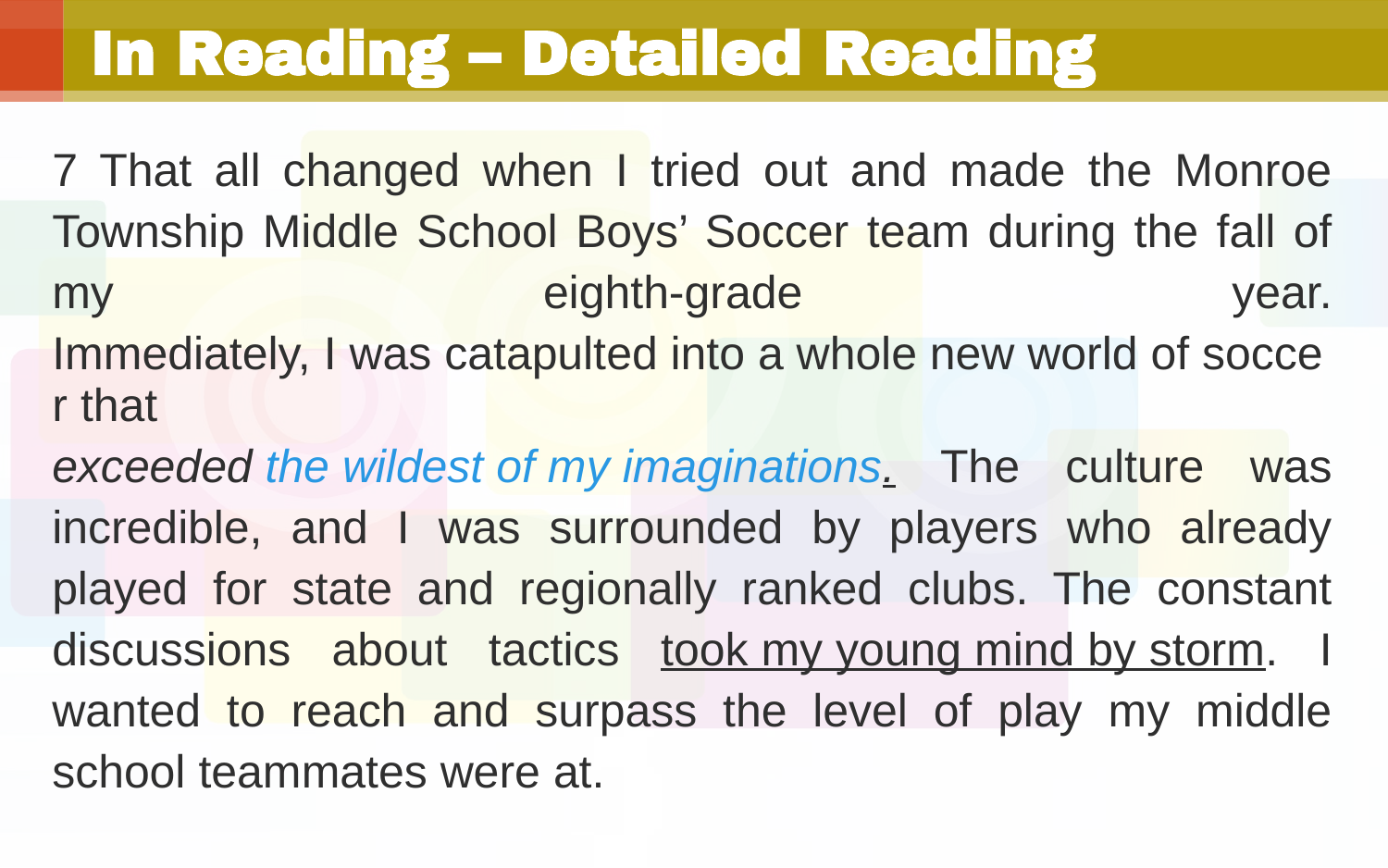

# In Reading – Detailed Reading
7 That all changed when I tried out and made the Monroe Township Middle School Boys’ Soccer team during the fall of my eighth-grade year. Immediately, I was catapulted into a whole new world of soccer that exceeded the wildest of my imaginations. The culture was incredible, and I was surrounded by players who already played for state and regionally ranked clubs. The constant discussions about tactics took my young mind by storm. I wanted to reach and surpass the level of play my middle school teammates were at.